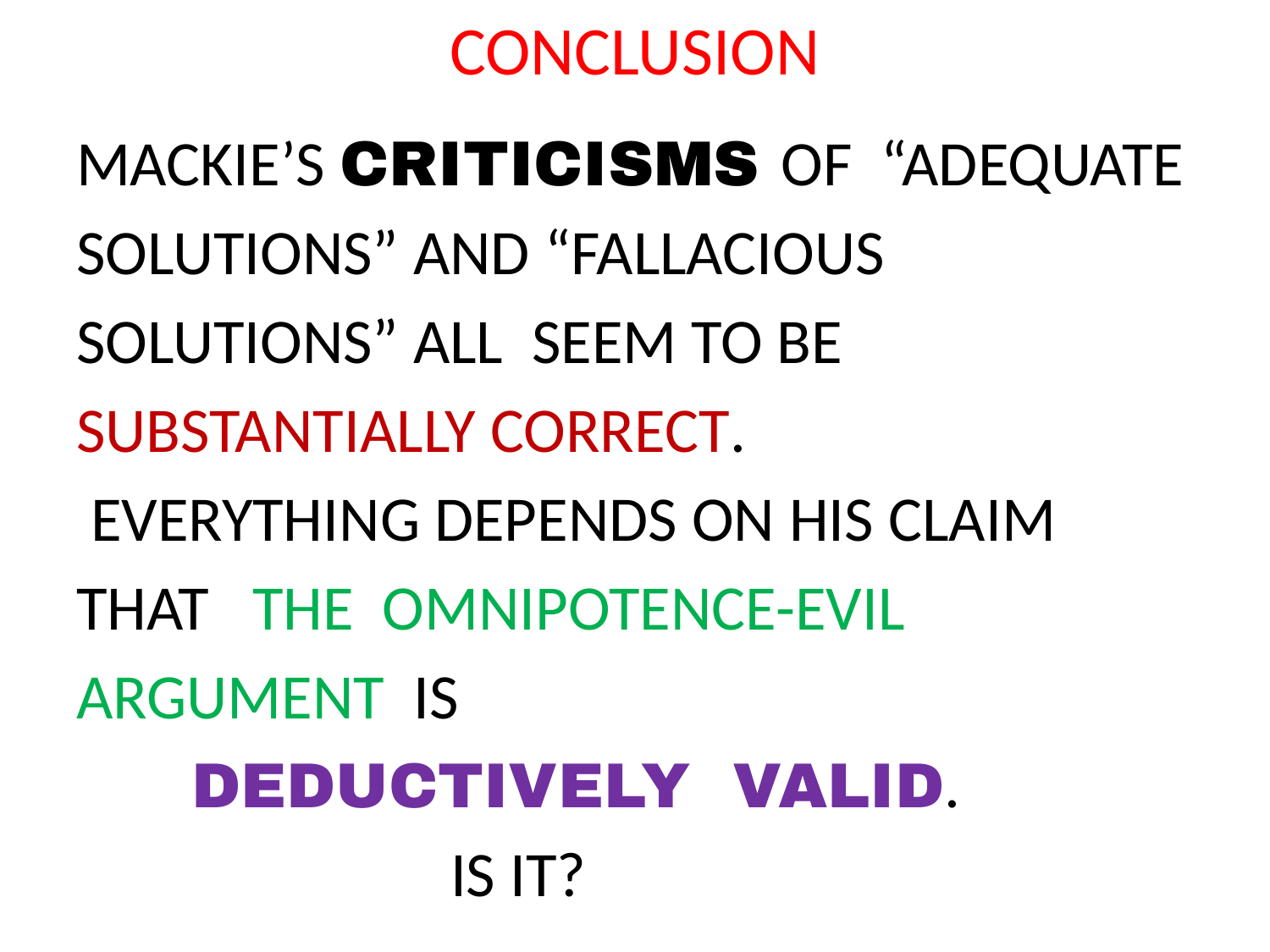

# CONCLUSION
MACKIE’S CRITICISMS OF  “ADEQUATE
SOLUTIONS” AND “FALLACIOUS
SOLUTIONS” ALL  SEEM TO BE
SUBSTANTIALLY CORRECT.
 EVERYTHING DEPENDS ON HIS CLAIM
THAT   THE  OMNIPOTENCE-EVIL
ARGUMENT  IS
        DEDUCTIVELY  VALID.
                          IS IT?